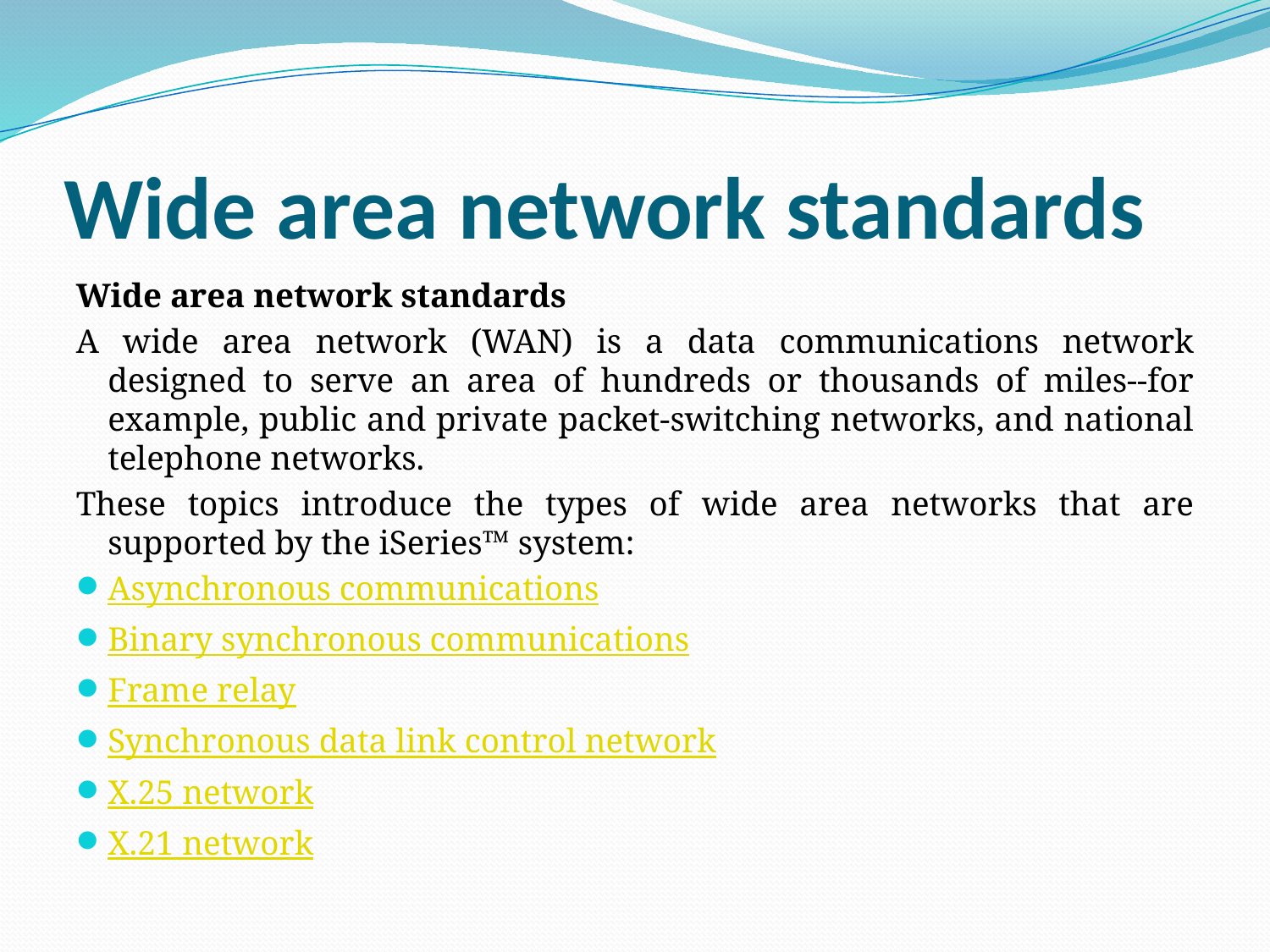

# Wide area network standards
Wide area network standards
A wide area network (WAN) is a data communications network designed to serve an area of hundreds or thousands of miles--for example, public and private packet-switching networks, and national telephone networks.
These topics introduce the types of wide area networks that are supported by the iSeries™ system:
Asynchronous communications
Binary synchronous communications
Frame relay
Synchronous data link control network
X.25 network
X.21 network